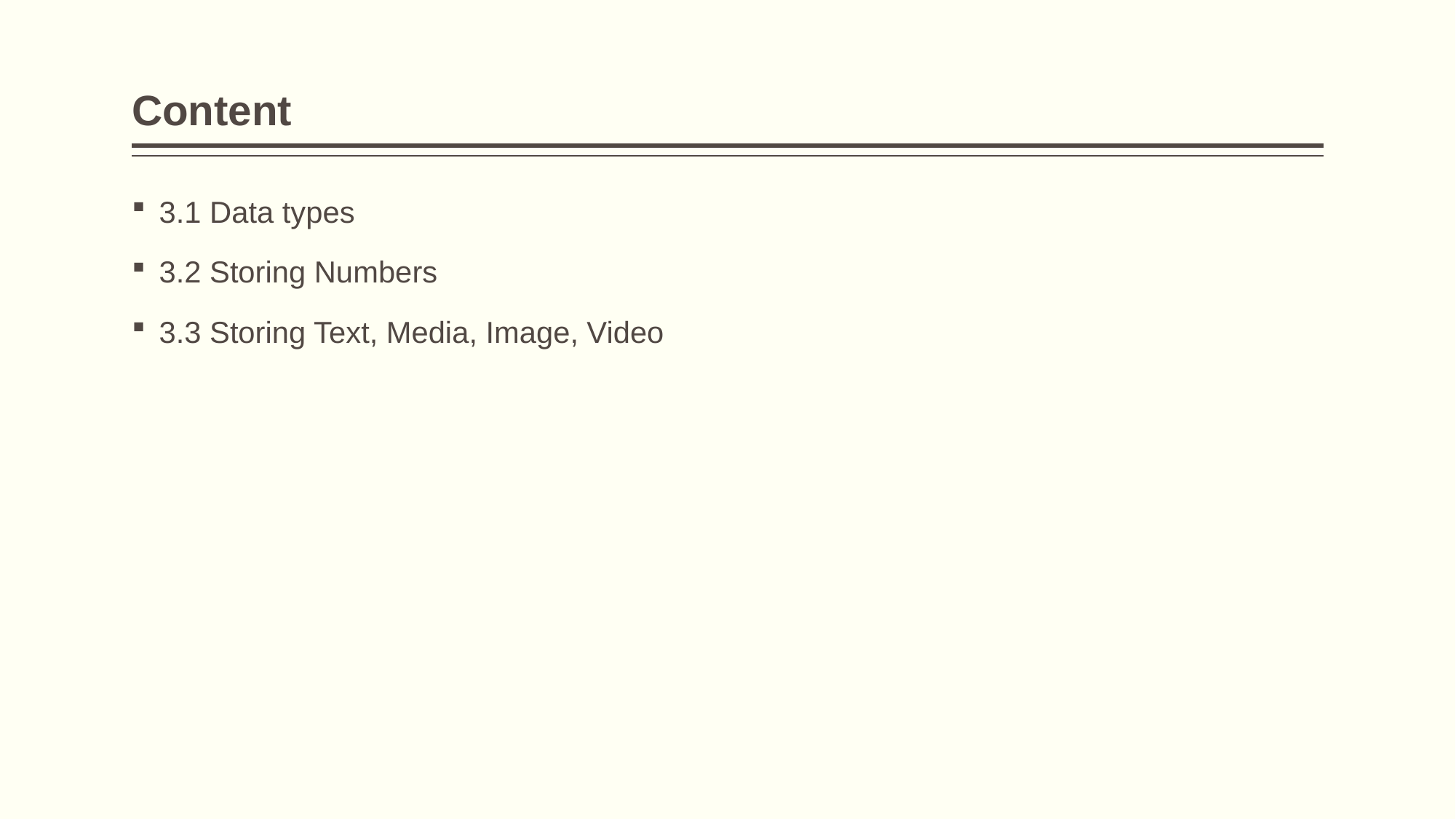

# Content
3.1 Data types
3.2 Storing Numbers
3.3 Storing Text, Media, Image, Video